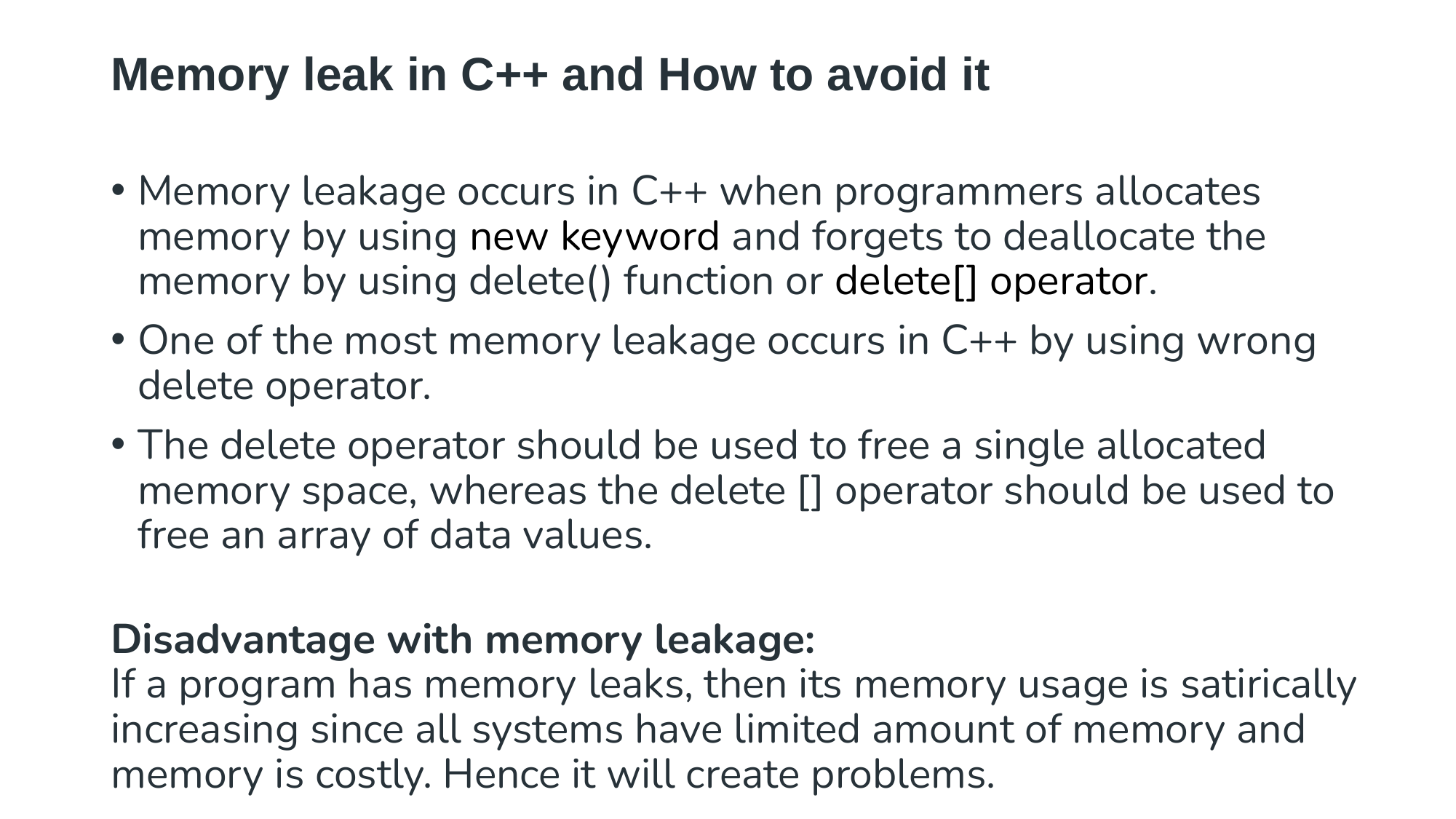

# Memory leak in C++ and How to avoid it
Memory leakage occurs in C++ when programmers allocates memory by using new keyword and forgets to deallocate the memory by using delete() function or delete[] operator.
One of the most memory leakage occurs in C++ by using wrong delete operator.
The delete operator should be used to free a single allocated memory space, whereas the delete [] operator should be used to free an array of data values.
Disadvantage with memory leakage: 
If a program has memory leaks, then its memory usage is satirically increasing since all systems have limited amount of memory and memory is costly. Hence it will create problems.